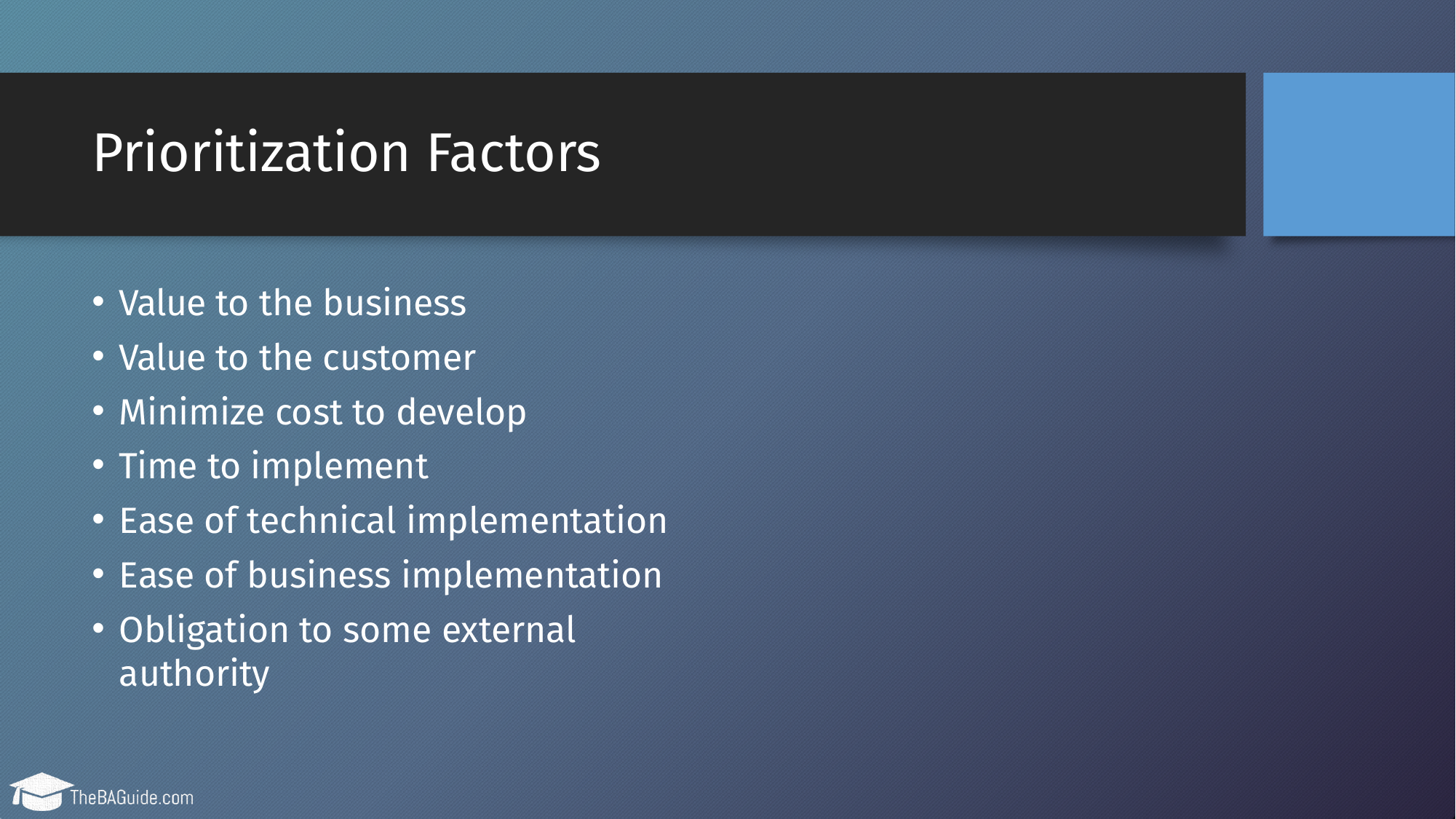

# Prioritization Factors
Value to the business
Value to the customer
Minimize cost to develop
Time to implement
Ease of technical implementation
Ease of business implementation
Obligation to some external authority